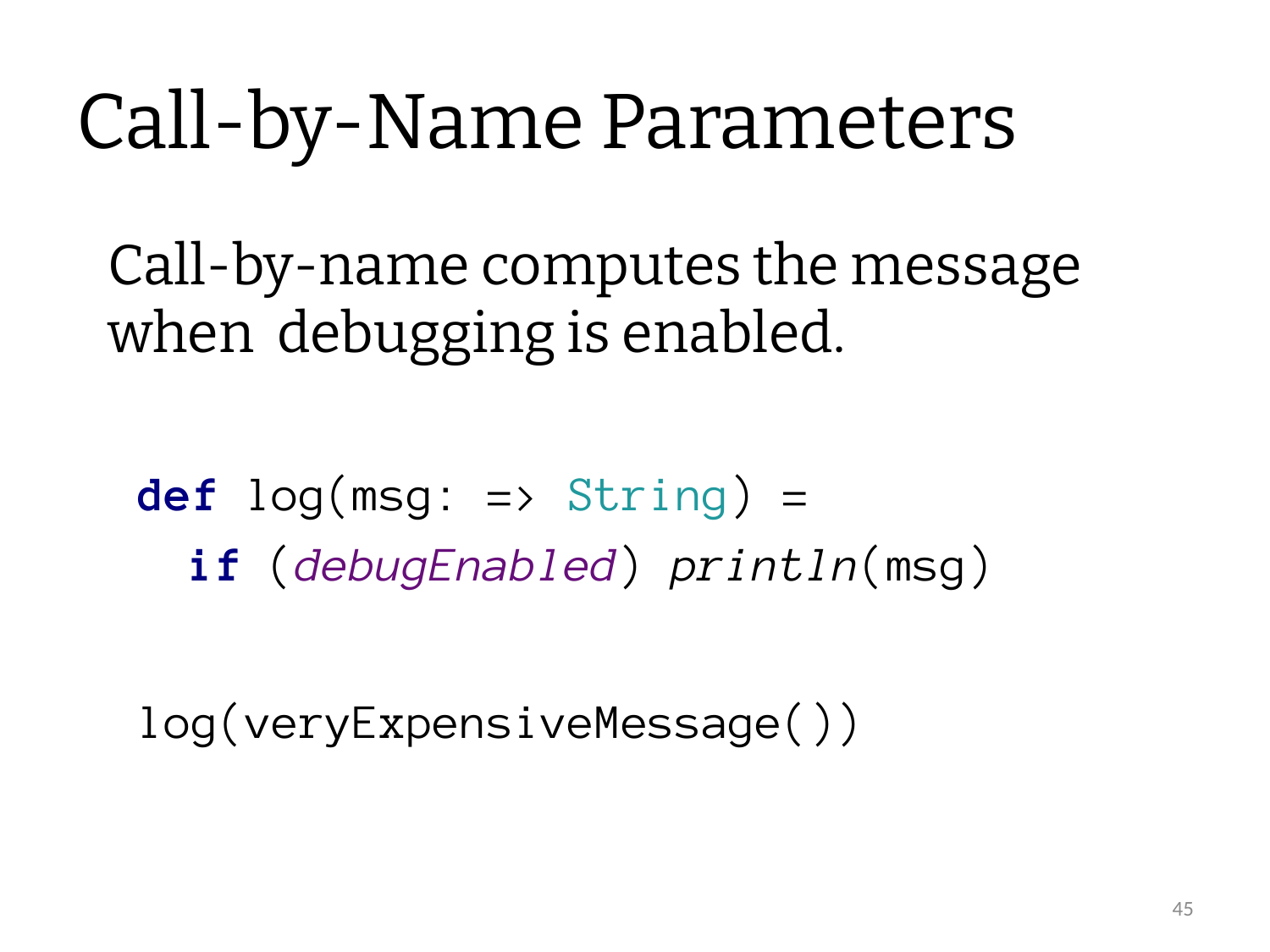

# Call-by-Name Parameters
Call-by-name computes the message when  debugging is enabled.

 def log(msg: => String) =
   if (debugEnabled) println(msg)

 log(veryExpensiveMessage())

45